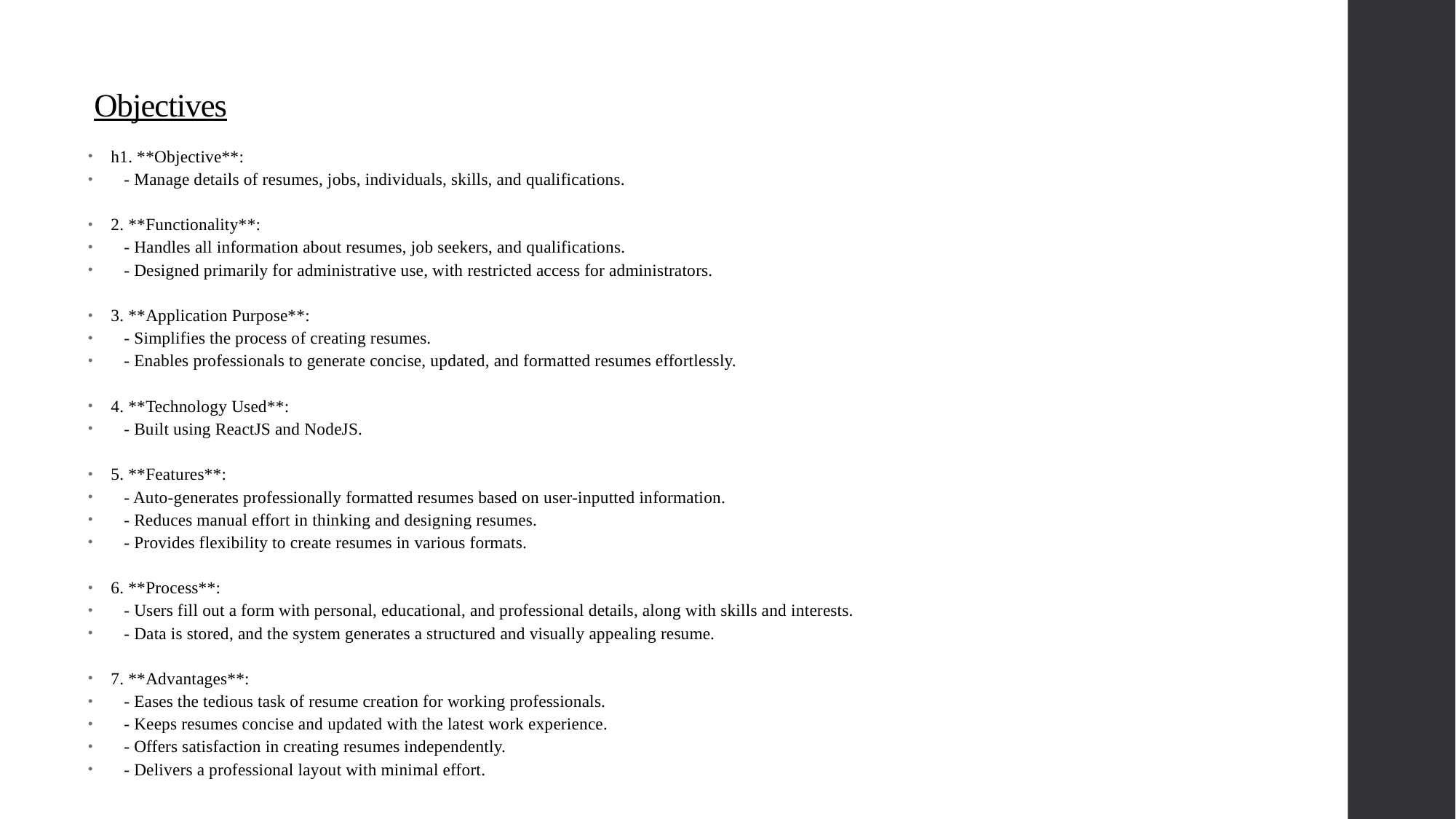

# Objectives
h1. **Objective**:
   - Manage details of resumes, jobs, individuals, skills, and qualifications.

2. **Functionality**:
   - Handles all information about resumes, job seekers, and qualifications.
   - Designed primarily for administrative use, with restricted access for administrators.

3. **Application Purpose**:
   - Simplifies the process of creating resumes.
   - Enables professionals to generate concise, updated, and formatted resumes effortlessly.

4. **Technology Used**:
   - Built using ReactJS and NodeJS.

5. **Features**:
   - Auto-generates professionally formatted resumes based on user-inputted information.
   - Reduces manual effort in thinking and designing resumes.
   - Provides flexibility to create resumes in various formats.

6. **Process**:
   - Users fill out a form with personal, educational, and professional details, along with skills and interests.
   - Data is stored, and the system generates a structured and visually appealing resume.

7. **Advantages**:
   - Eases the tedious task of resume creation for working professionals.
   - Keeps resumes concise and updated with the latest work experience.
   - Offers satisfaction in creating resumes independently.
   - Delivers a professional layout with minimal effort.